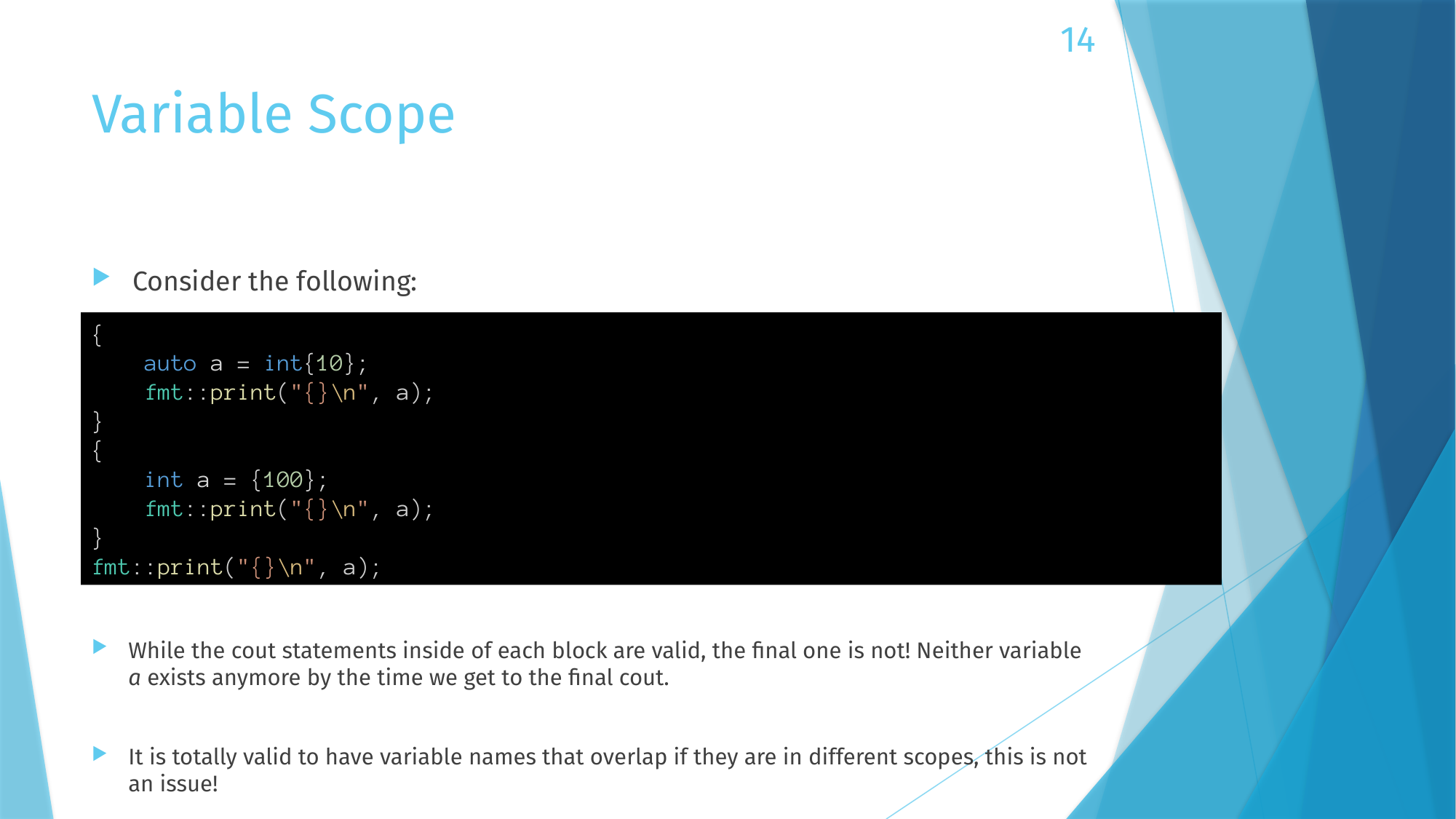

# Variable Scope
Consider the following:
{
    auto a = int{10};
    fmt::print("{}\n", a);
}
{
    int a = {100};
    fmt::print("{}\n", a);
}
fmt::print("{}\n", a);
While the cout statements inside of each block are valid, the final one is not! Neither variable a exists anymore by the time we get to the final cout.

It is totally valid to have variable names that overlap if they are in different scopes, this is not an issue!